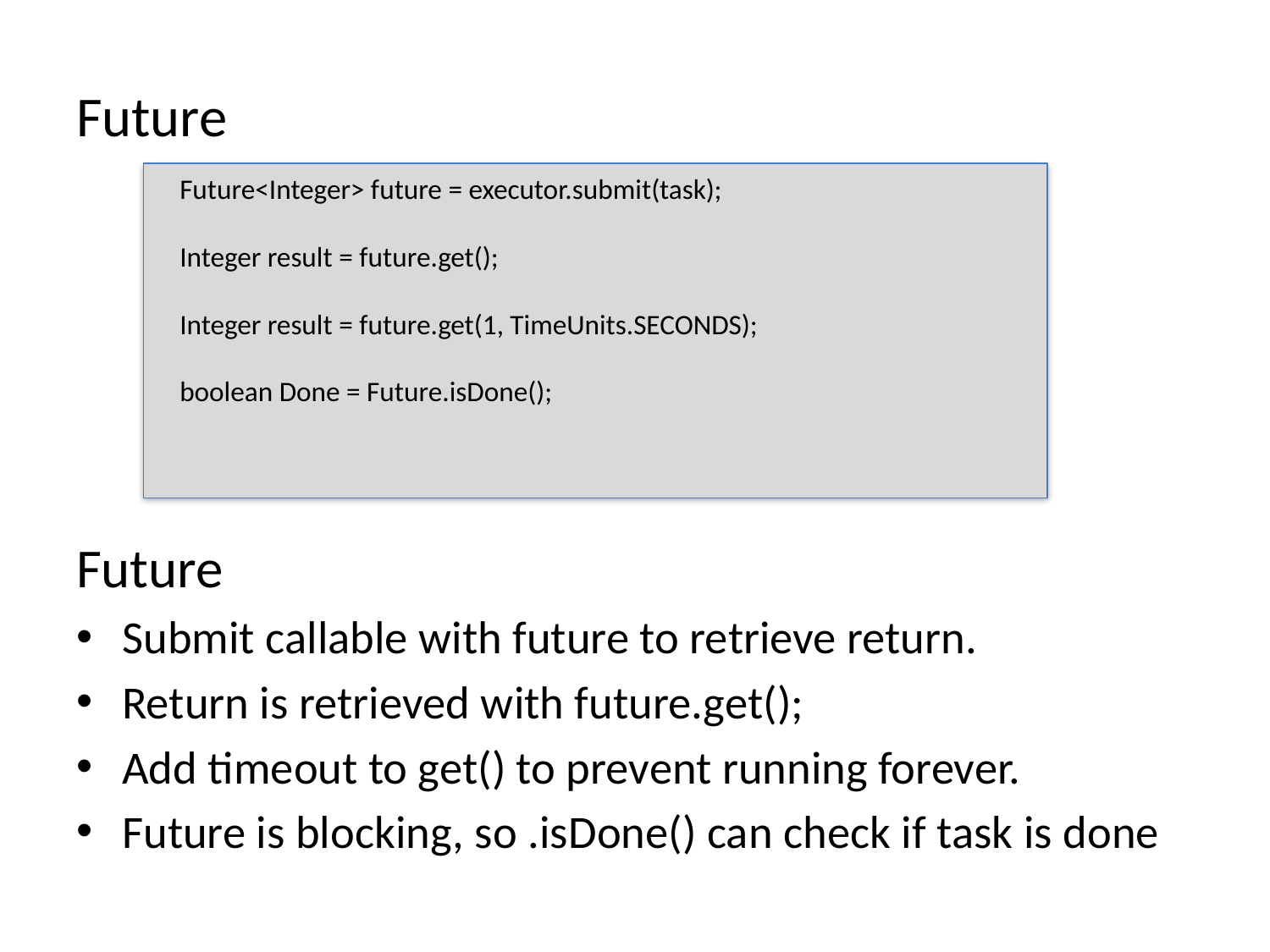

Future

Future<Integer> future = executor.submit(task);

Integer result = future.get();

Integer result = future.get(1, TimeUnits.SECONDS);

boolean Done = Future.isDone();

Future
Submit callable with future to retrieve return.
Return is retrieved with future.get();
Add timeout to get() to prevent running forever.
Future is blocking, so .isDone() can check if task is done